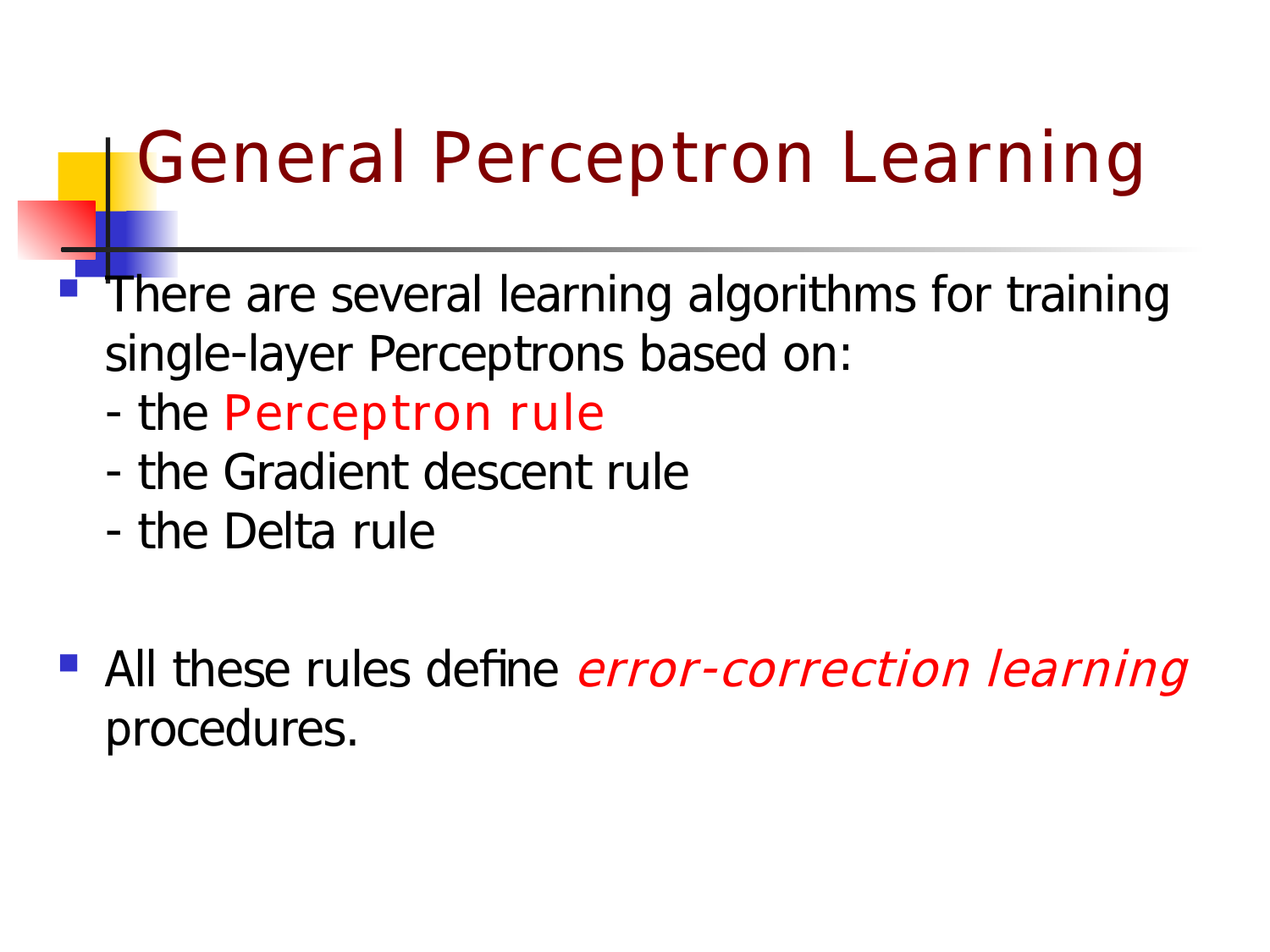

# General Perceptron Learning
There are several learning algorithms for training single-layer Perceptrons based on:
- the Perceptron rule
- the Gradient descent rule
- the Delta rule

All these rules define error-correction learning procedures.